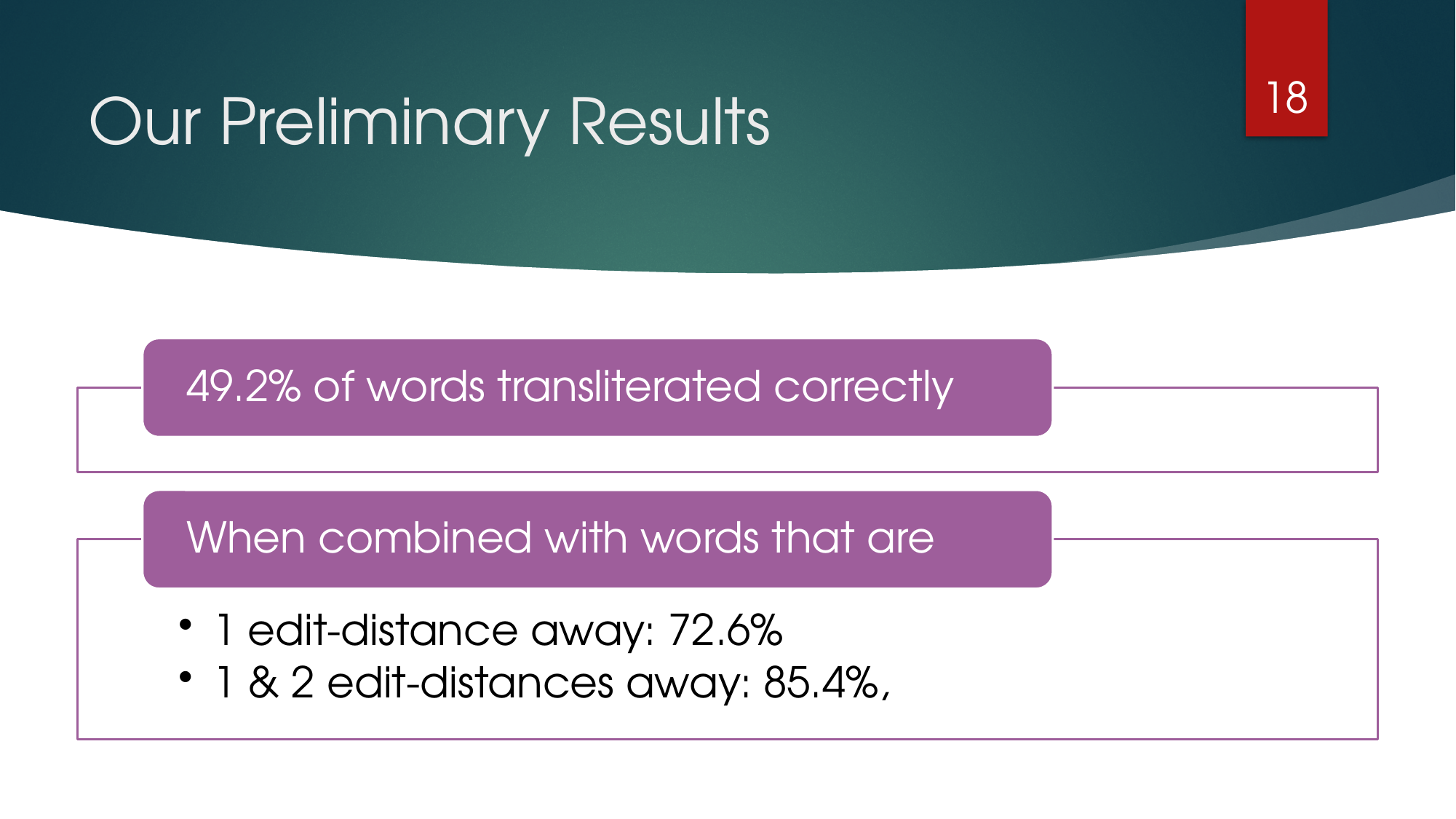

18
# Our Preliminary Results

49.2% of words transliterated correctly
1 edit-distance away: 72.6%
1 & 2 edit-distances away: 85.4%,
When combined with words that are